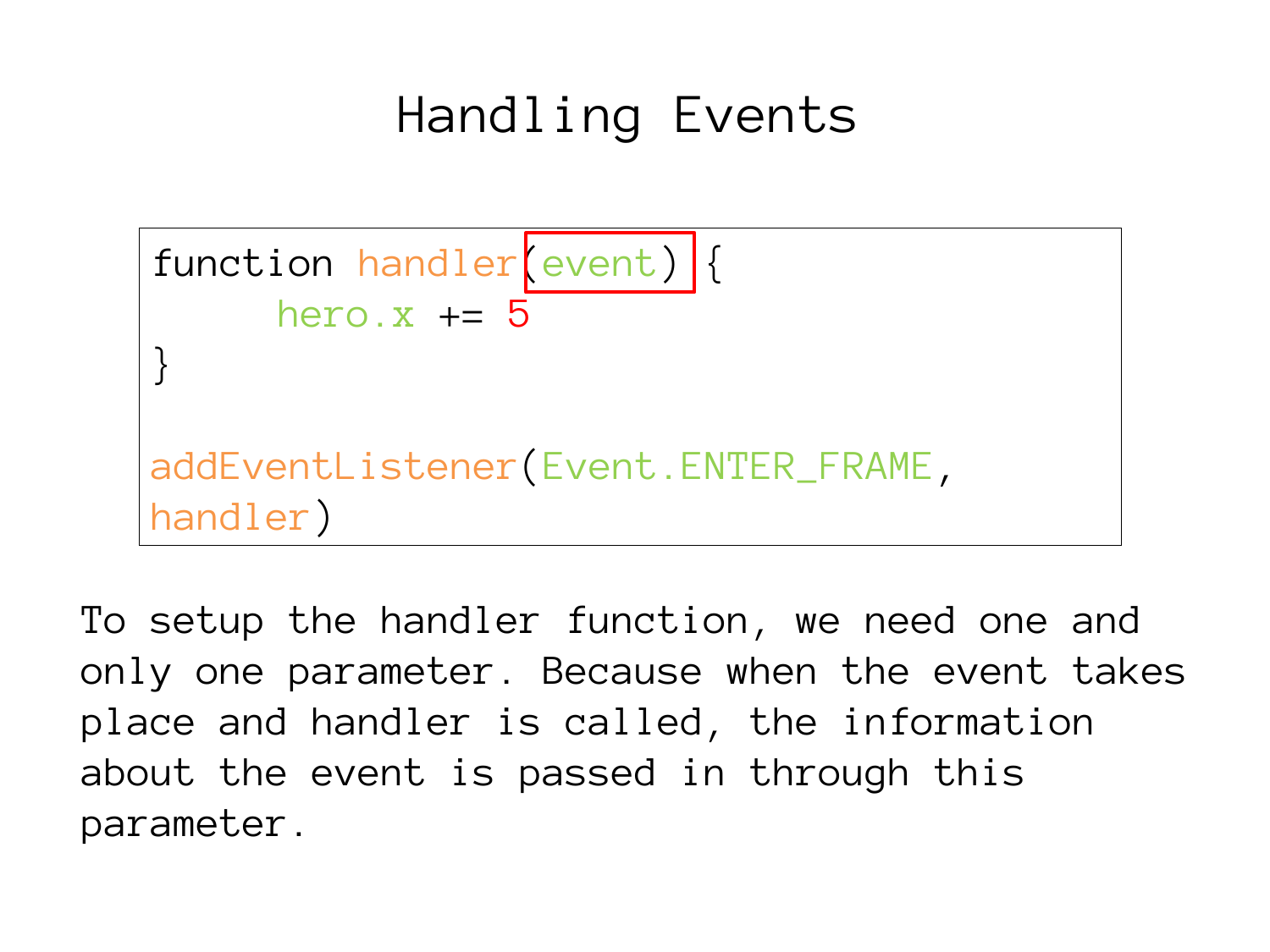

Handling Events
function handler(event) {
	hero.x += 5
}

addEventListener(Event.ENTER_FRAME, handler)

To setup the handler function, we need one and only one parameter. Because when the event takes place and handler is called, the information about the event is passed in through this parameter.